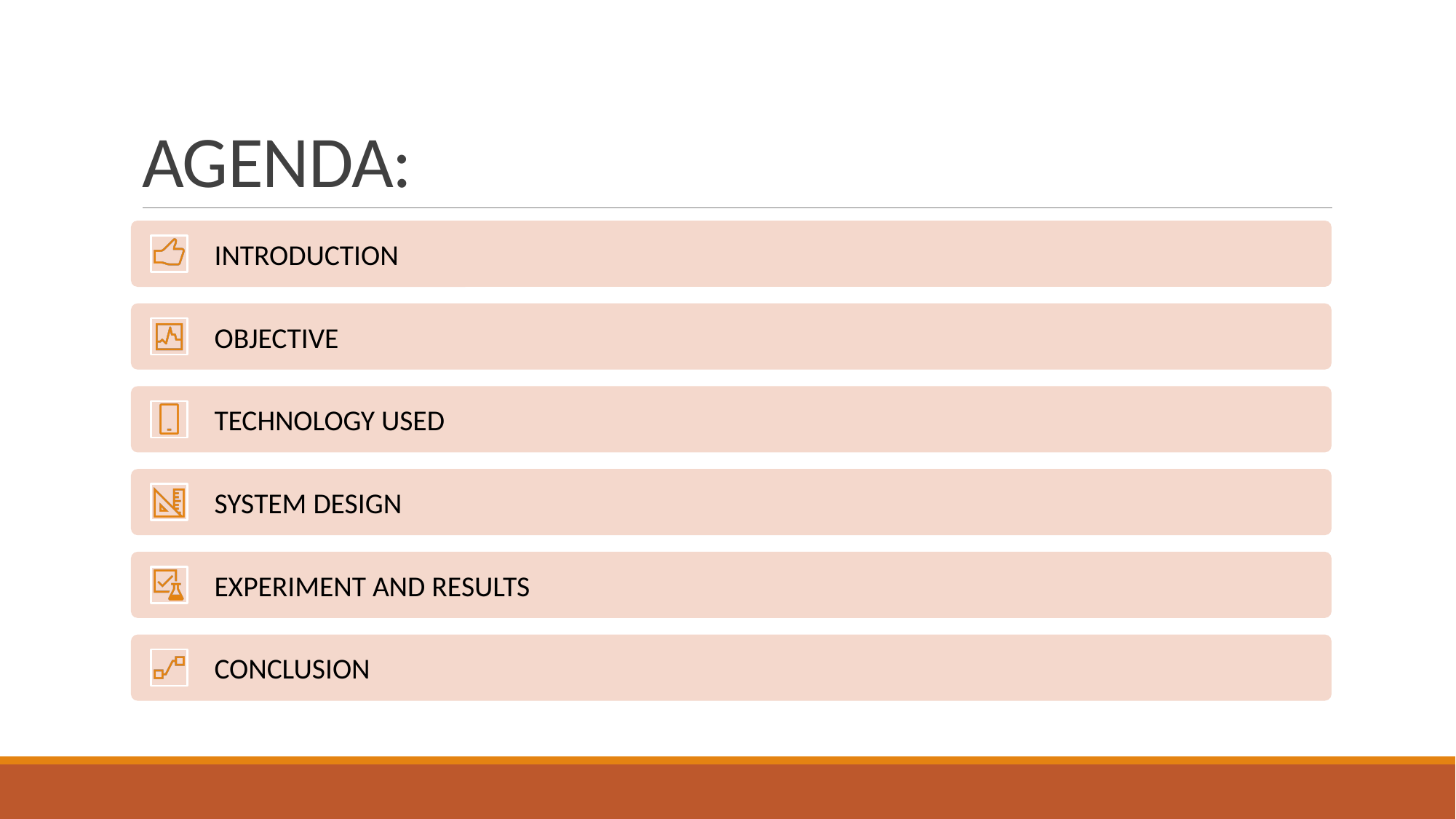

# AGENDA:
INTRODUCTION
OBJECTIVE
TECHNOLOGY USED
SYSTEM DESIGN
EXPERIMENT AND RESULTS
CONCLUSION